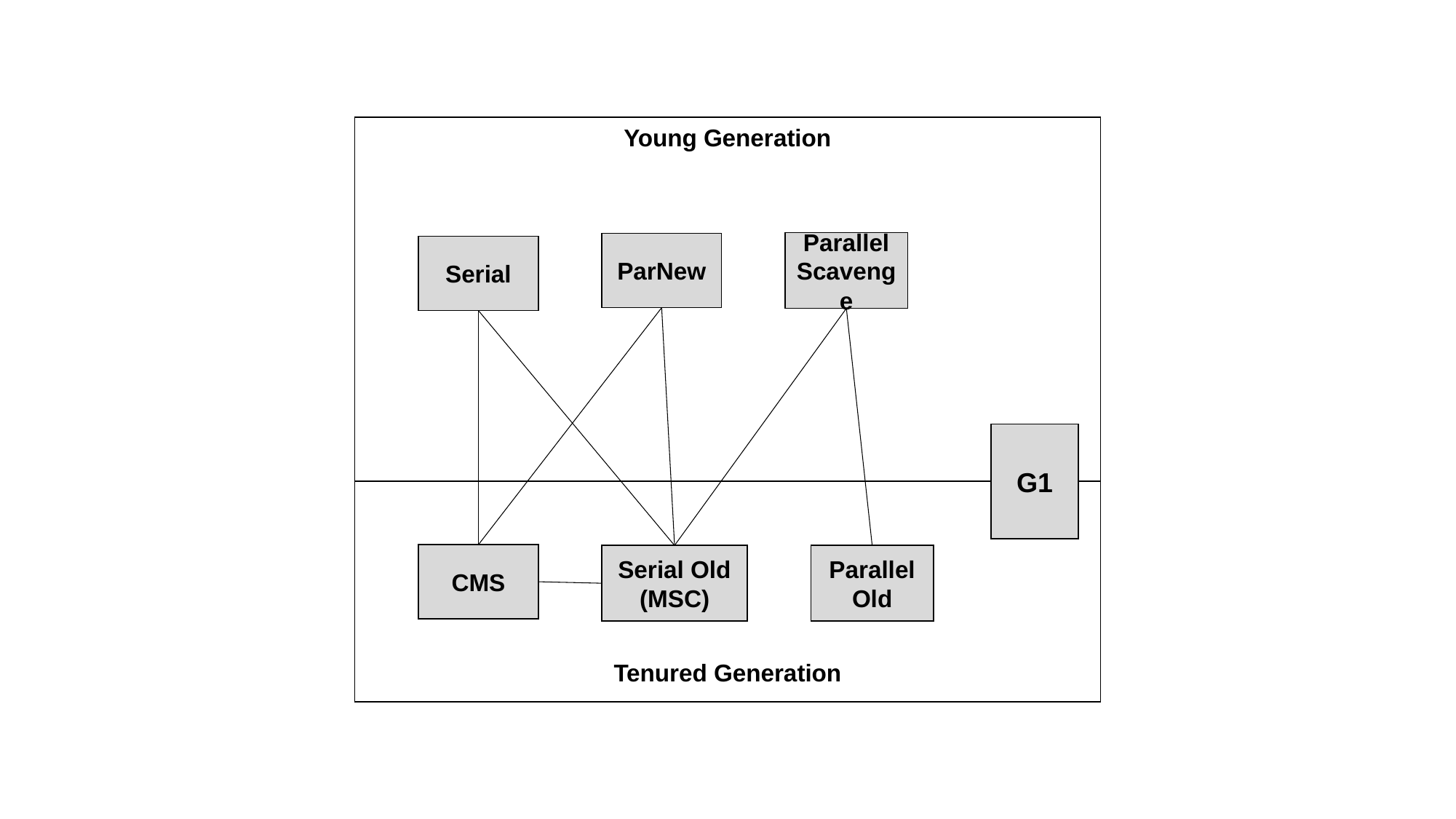

Young Generation
Tenured Generation
Parallel
Scavenge
ParNew
Serial
G1
CMS
Serial Old
(MSC)
Parallel
Old